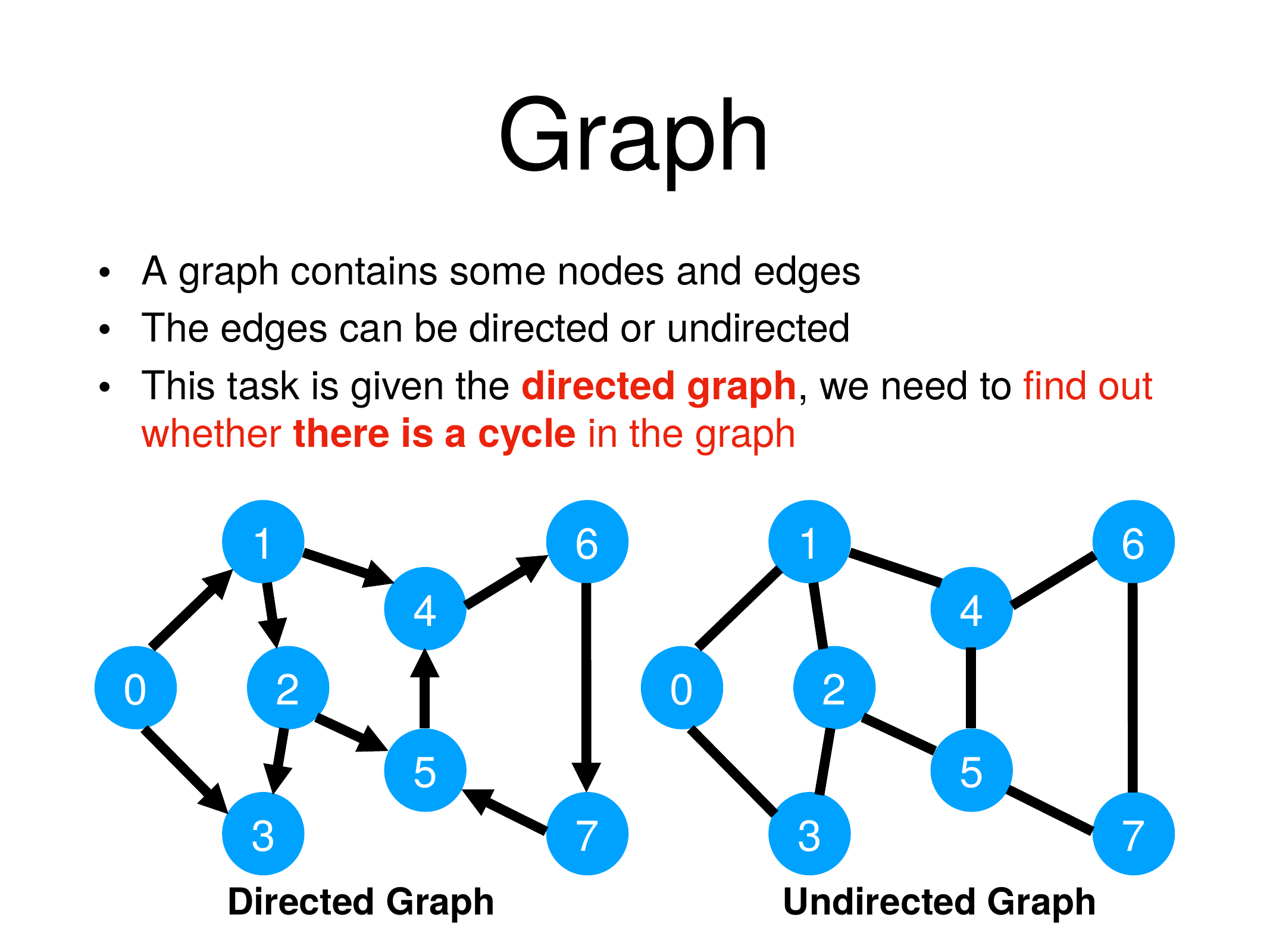

# Graph
A graph contains some nodes and edges
The edges can be directed or undirected
This task is given the directed graph, we need to find out whether there is a cycle in the graph
1
6
4
0
2
5
3
7
1
6
4
0
2
5
3
7
Directed Graph
Undirected Graph